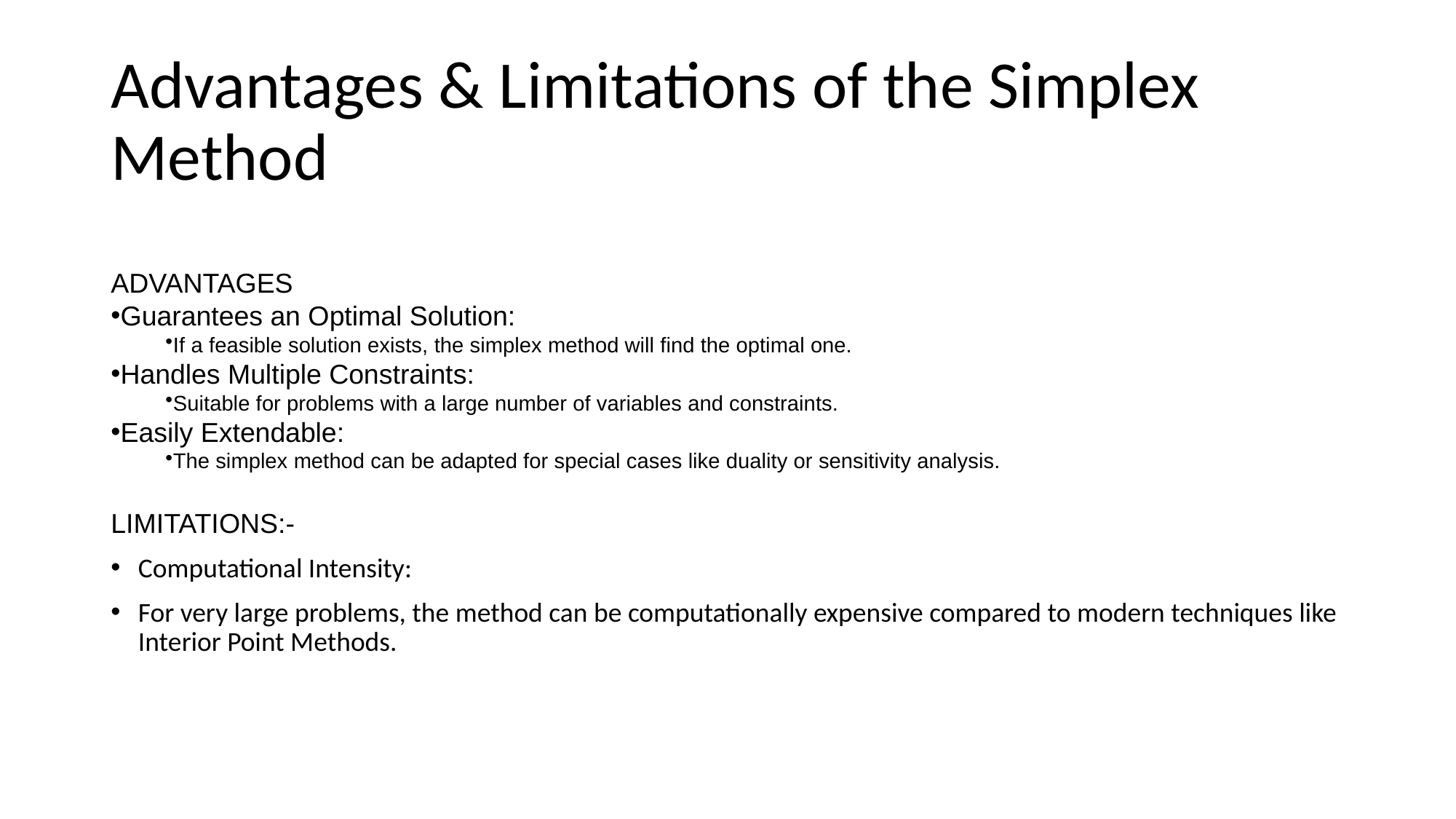

# Advantages & Limitations of the Simplex Method
ADVANTAGES
Guarantees an Optimal Solution:
If a feasible solution exists, the simplex method will find the optimal one.
Handles Multiple Constraints:
Suitable for problems with a large number of variables and constraints.
Easily Extendable:
The simplex method can be adapted for special cases like duality or sensitivity analysis.

LIMITATIONS:-
Computational Intensity:
For very large problems, the method can be computationally expensive compared to modern techniques like Interior Point Methods.